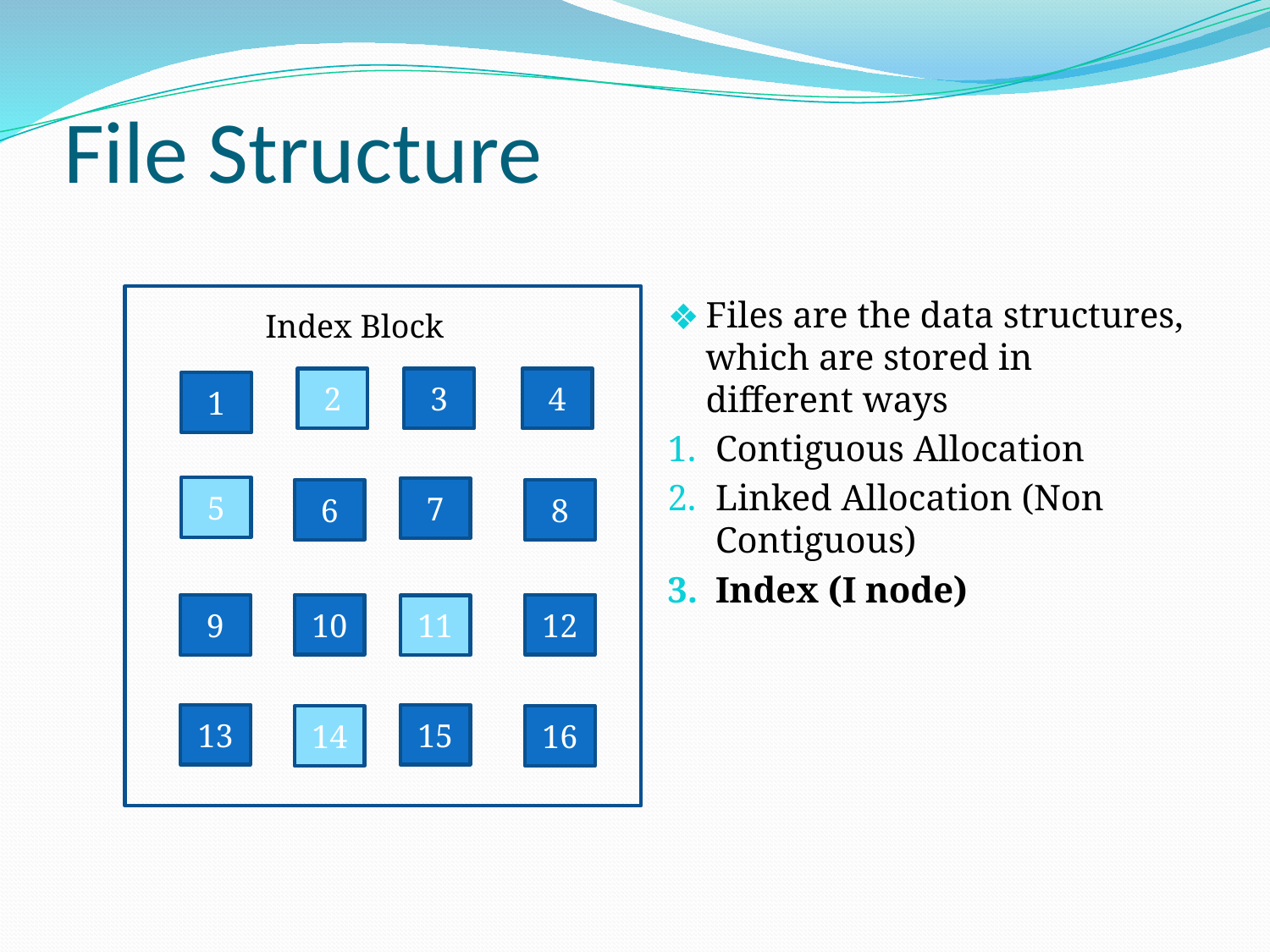

# File Structure
Files are the data structures, which are stored in different ways
Contiguous Allocation
Linked Allocation (Non Contiguous)
Index (I node)

Index Block
4
2
3
1
5
7
6
8
10
12
9
11
13
15
14
16